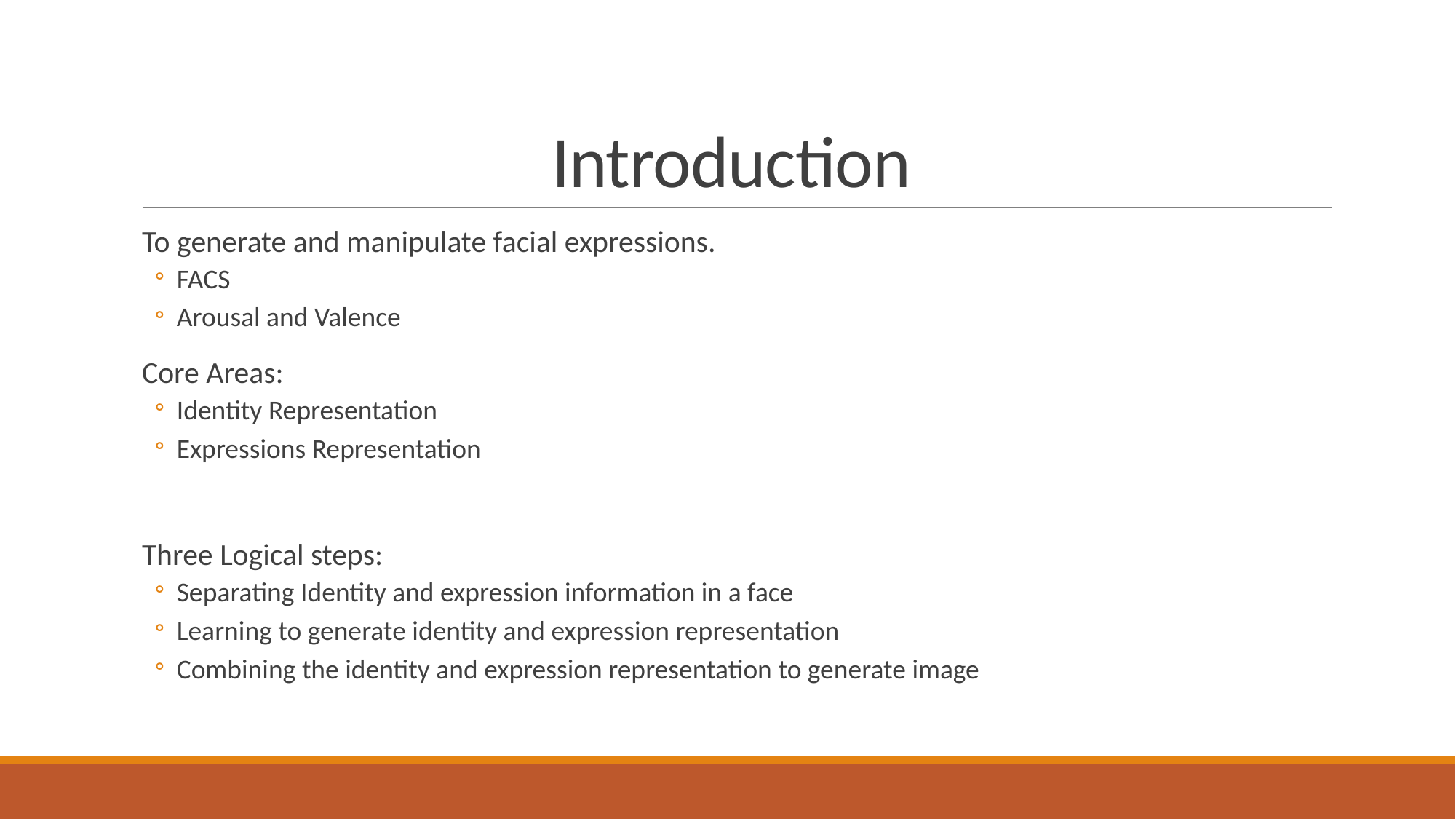

# Introduction
To generate and manipulate facial expressions.
FACS
Arousal and Valence
Core Areas:
Identity Representation
Expressions Representation

Three Logical steps:
Separating Identity and expression information in a face
Learning to generate identity and expression representation
Combining the identity and expression representation to generate image